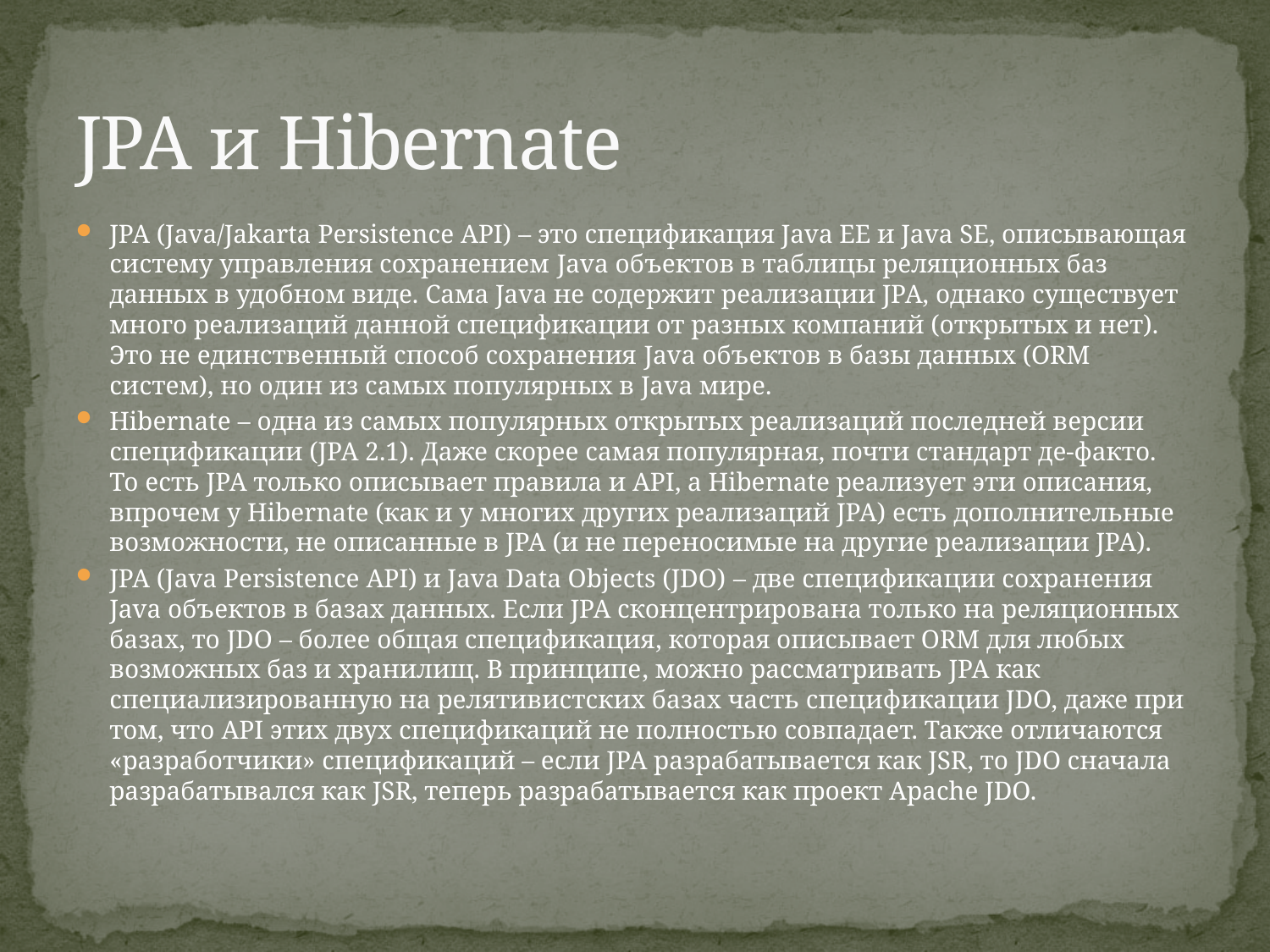

# JPA и Hibernate
JPA (Java/Jakarta Persistence API) – это спецификация Java EE и Java SE, описывающая систему управления сохранением Java объектов в таблицы реляционных баз данных в удобном виде. Сама Java не содержит реализации JPA, однако существует много реализаций данной спецификации от разных компаний (открытых и нет). Это не единственный способ сохранения Java объектов в базы данных (ORM систем), но один из самых популярных в Java мире.
Hibernate – одна из самых популярных открытых реализаций последней версии спецификации (JPA 2.1). Даже скорее самая популярная, почти стандарт де-факто. То есть JPA только описывает правила и API, а Hibernate реализует эти описания, впрочем у Hibernate (как и у многих других реализаций JPA) есть дополнительные возможности, не описанные в JPA (и не переносимые на другие реализации JPA).
JPA (Java Persistence API) и Java Data Objects (JDO) – две спецификации сохранения Java объектов в базах данных. Если JPA сконцентрирована только на реляционных базах, то JDO – более общая спецификация, которая описывает ORM для любых возможных баз и хранилищ. В принципе, можно рассматривать JPA как специализированную на релятивистских базах часть спецификации JDO, даже при том, что API этих двух спецификаций не полностью совпадает. Также отличаются «разработчики» спецификаций – если JPA разрабатывается как JSR, то JDO сначала разрабатывался как JSR, теперь разрабатывается как проект Apache JDO.